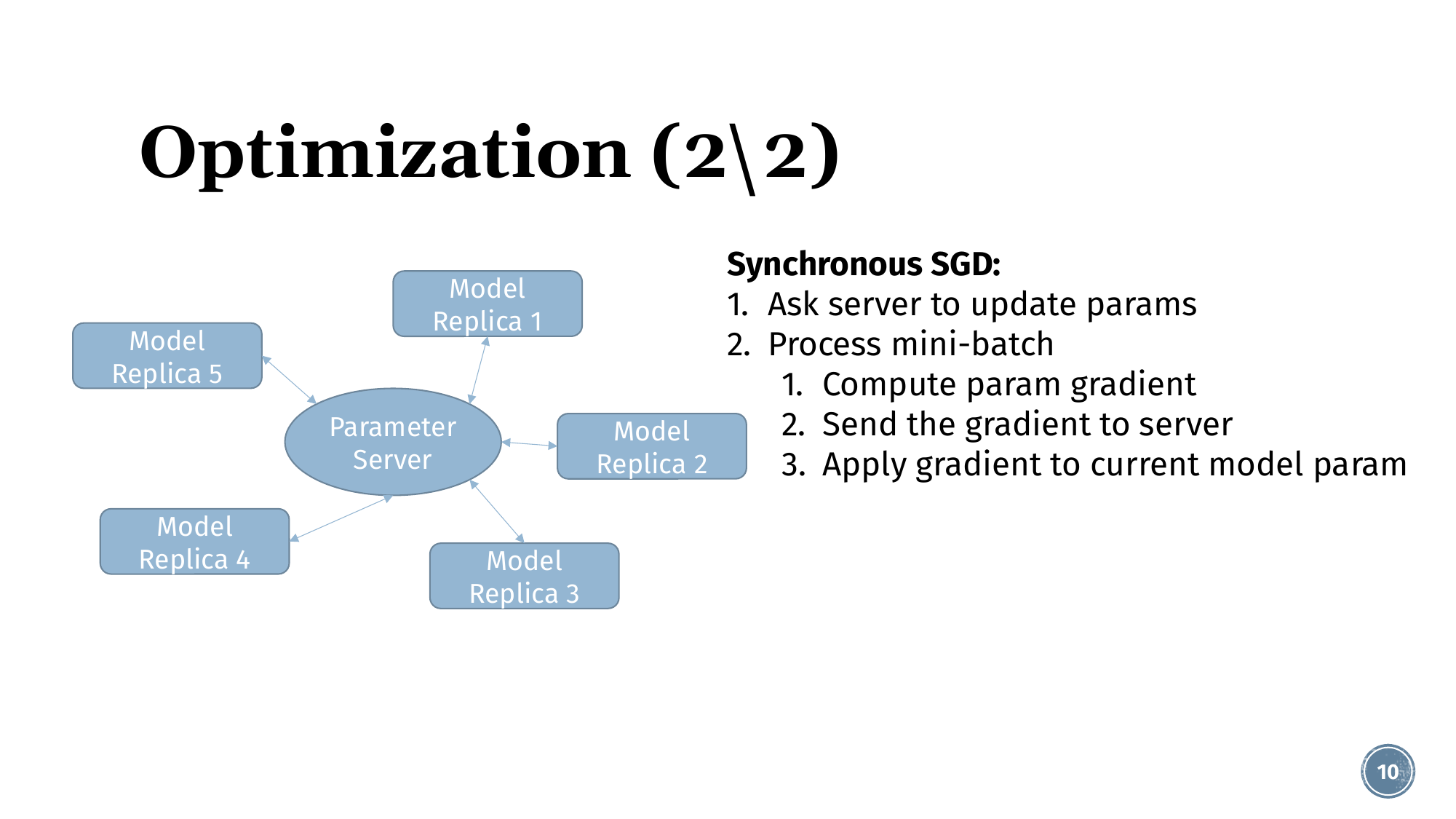

# Optimization (2\2)
Synchronous SGD:
Ask server to update params
Process mini-batch
Compute param gradient
Send the gradient to server
Apply gradient to current model param
Model Replica 1
Model Replica 5
Parameter
Server
Model Replica 2
Model Replica 4
Model Replica 3
10